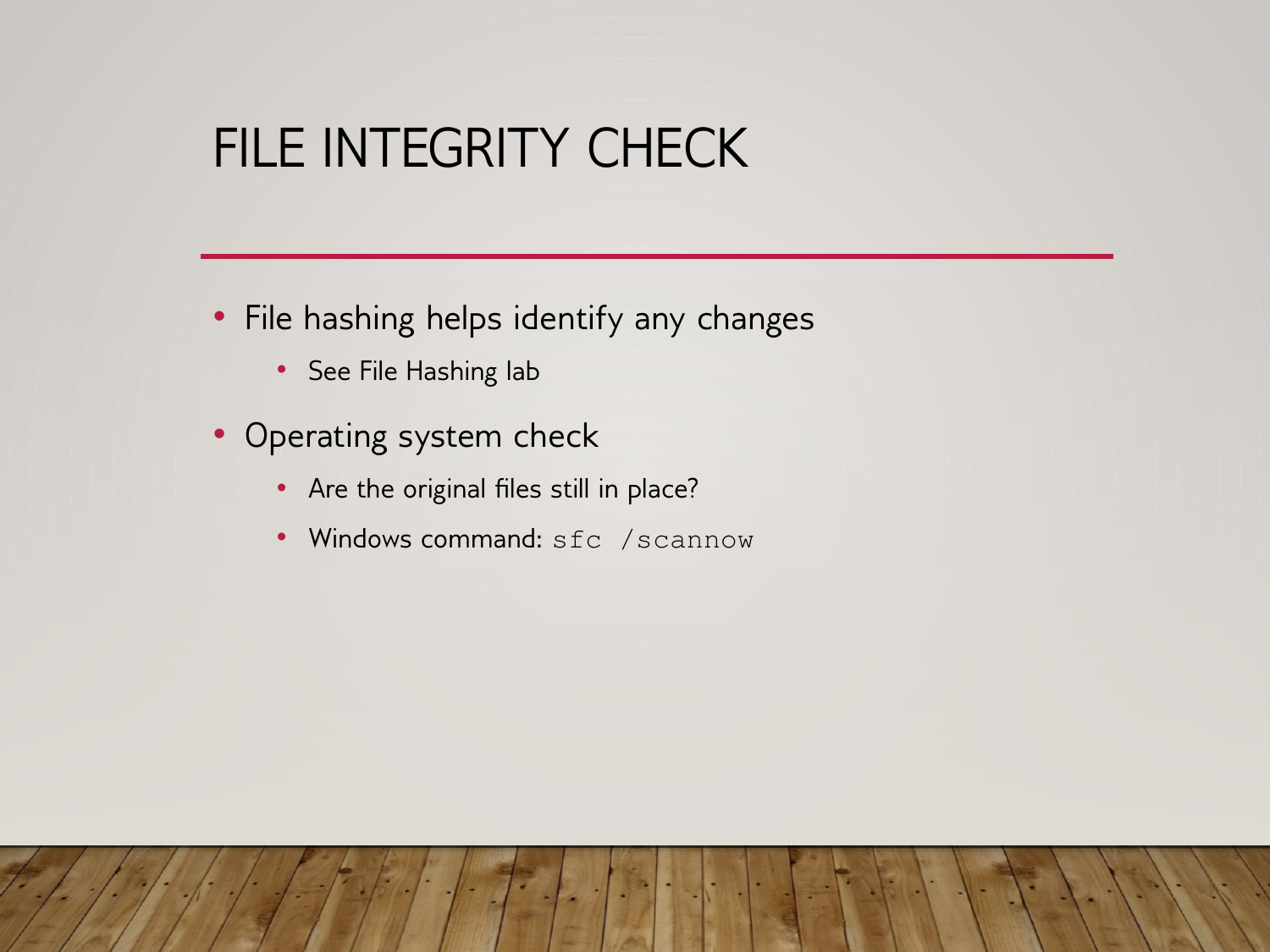

# File integrity check
File hashing helps identify any changes
See File Hashing lab
Operating system check
Are the original files still in place?
Windows command: sfc /scannow